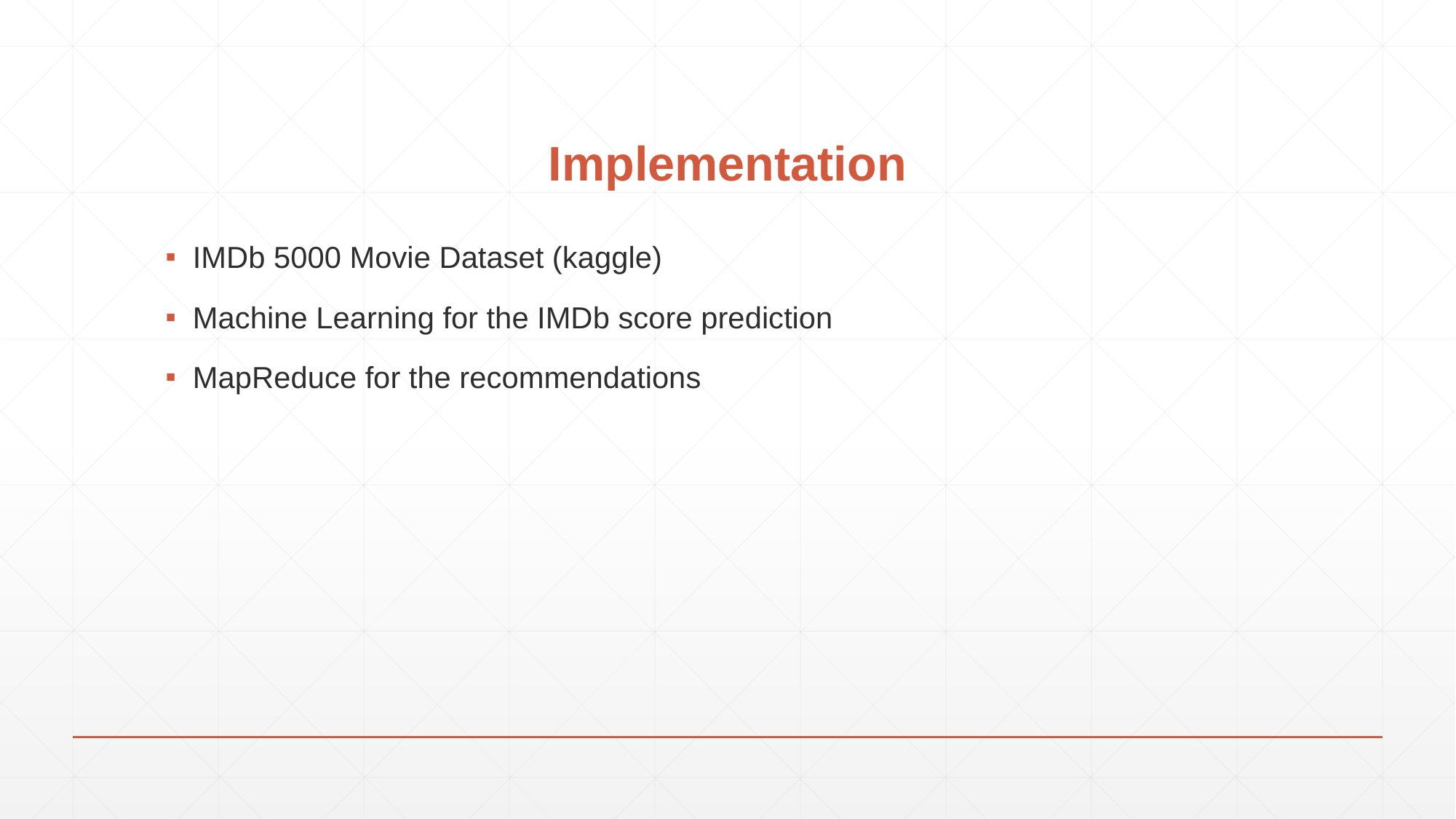

# Implementation
IMDb 5000 Movie Dataset (kaggle)
Machine Learning for the IMDb score prediction
MapReduce for the recommendations